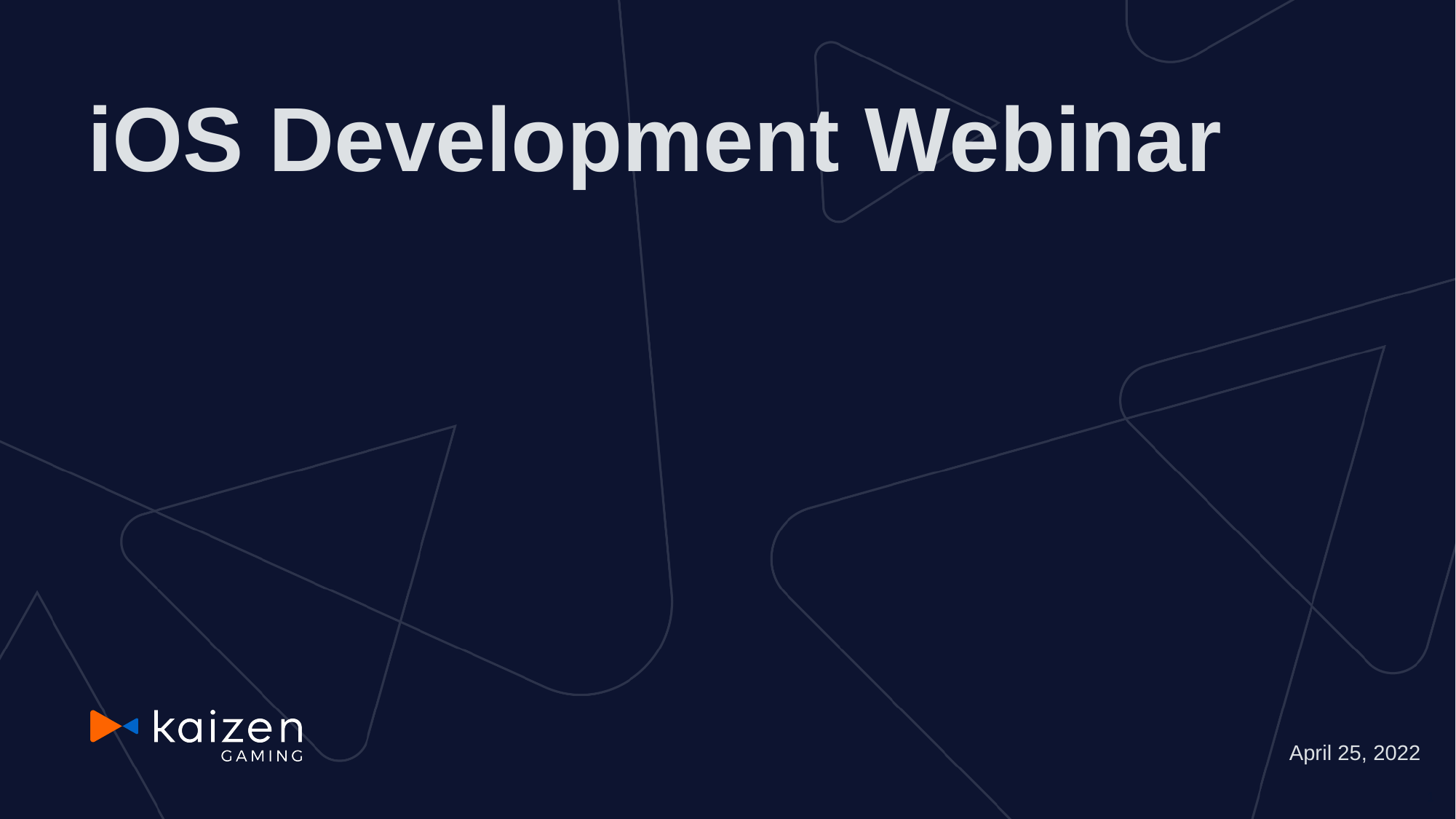

# iOS Development Webinar

April 25, 2022
1